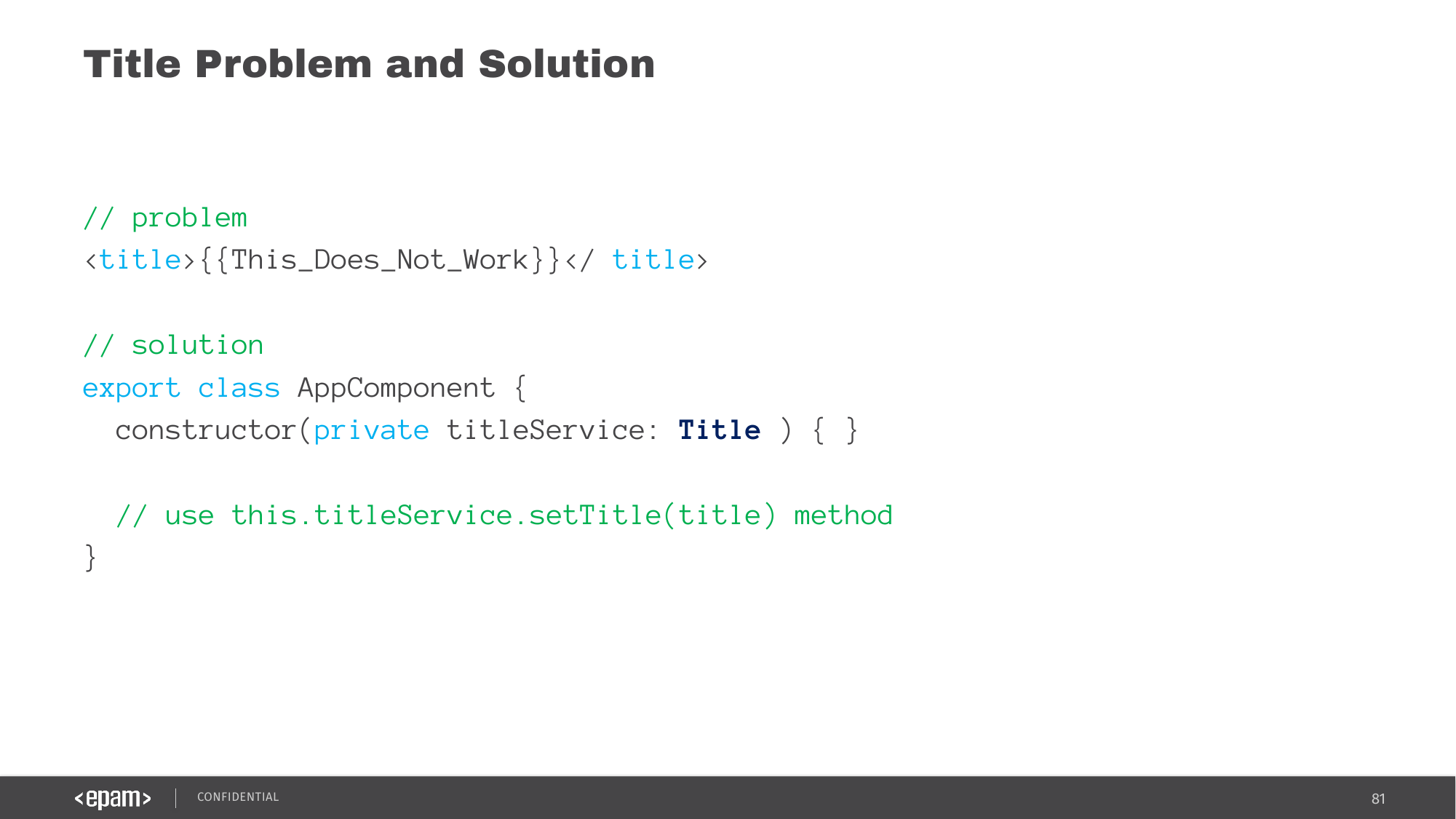

# Title Problem and Solution
// problem
<title>{{This_Does_Not_Work}}</ title>

// solution
export class AppComponent {
  constructor(private titleService: Title ) { }

  // use this.titleService.setTitle(title) method
}